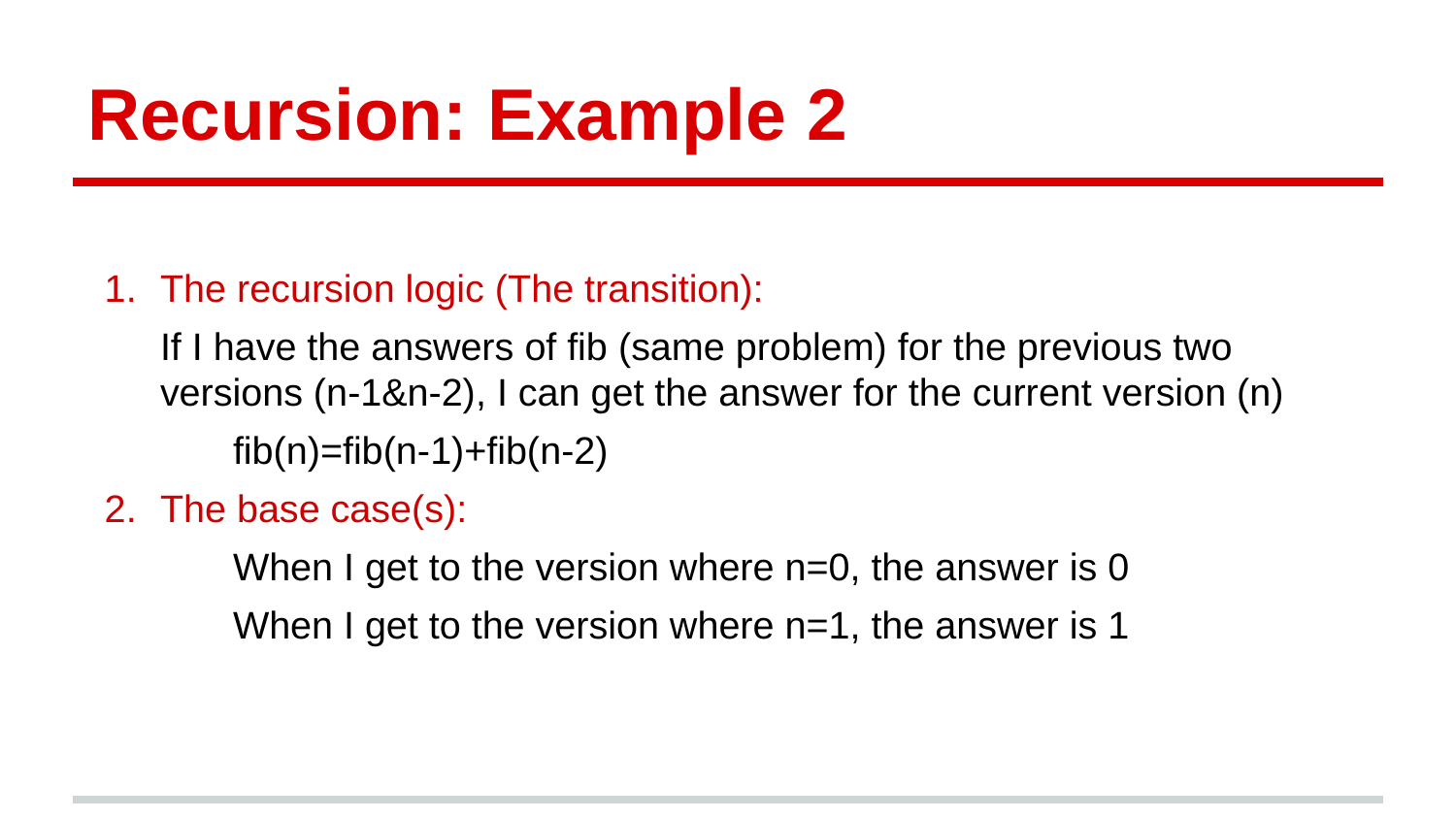

# Recursion: Example 2

The recursion logic (The transition):
If I have the answers of fib (same problem) for the previous two versions (n-1&n-2), I can get the answer for the current version (n)
fib(n)=fib(n-1)+fib(n-2)
The base case(s):
	When I get to the version where n=0, the answer is 0
	When I get to the version where n=1, the answer is 1